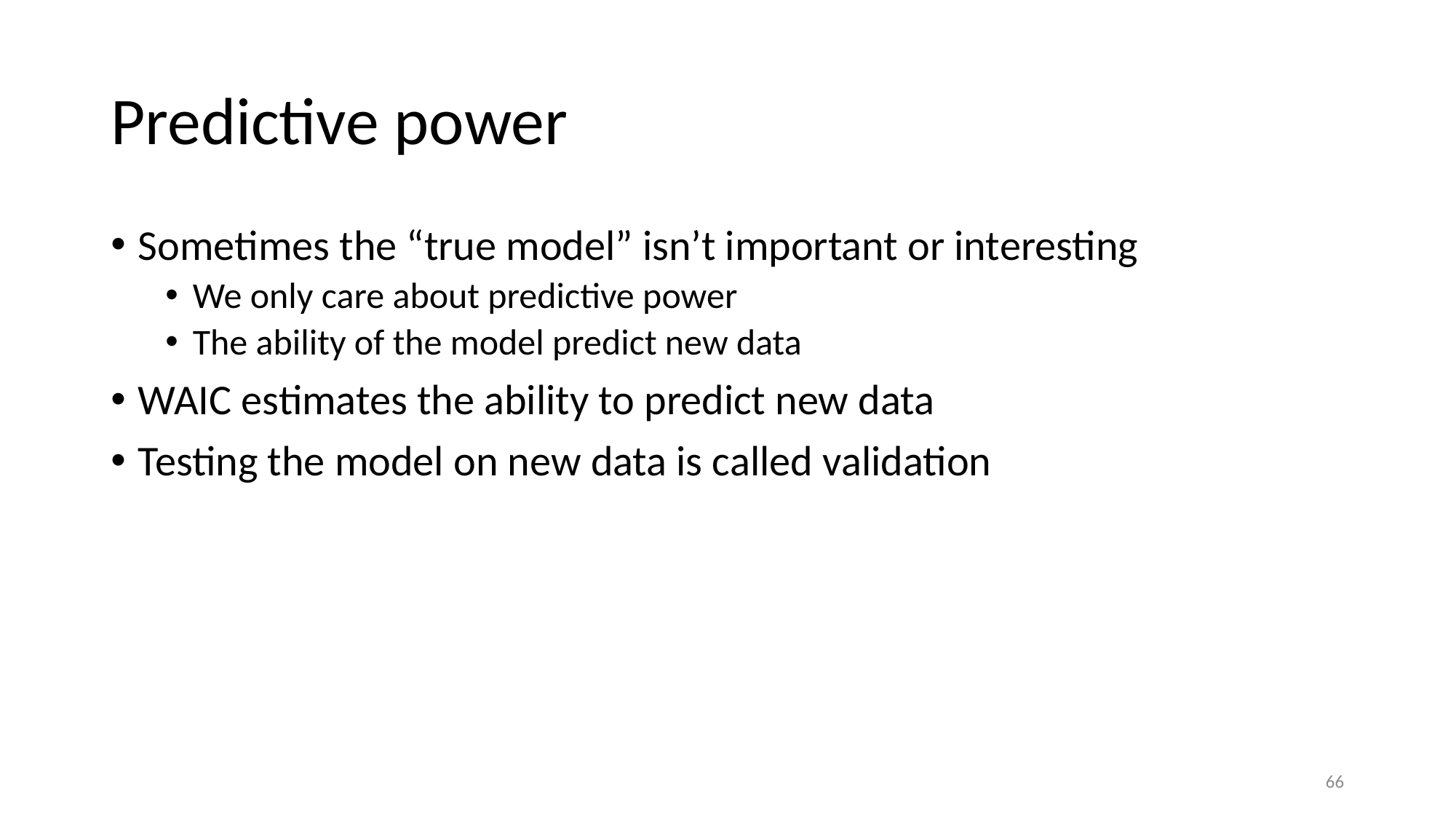

# Predictive power
Sometimes the “true model” isn’t important or interesting
We only care about predictive power
The ability of the model predict new data
WAIC estimates the ability to predict new data
Testing the model on new data is called validation
66